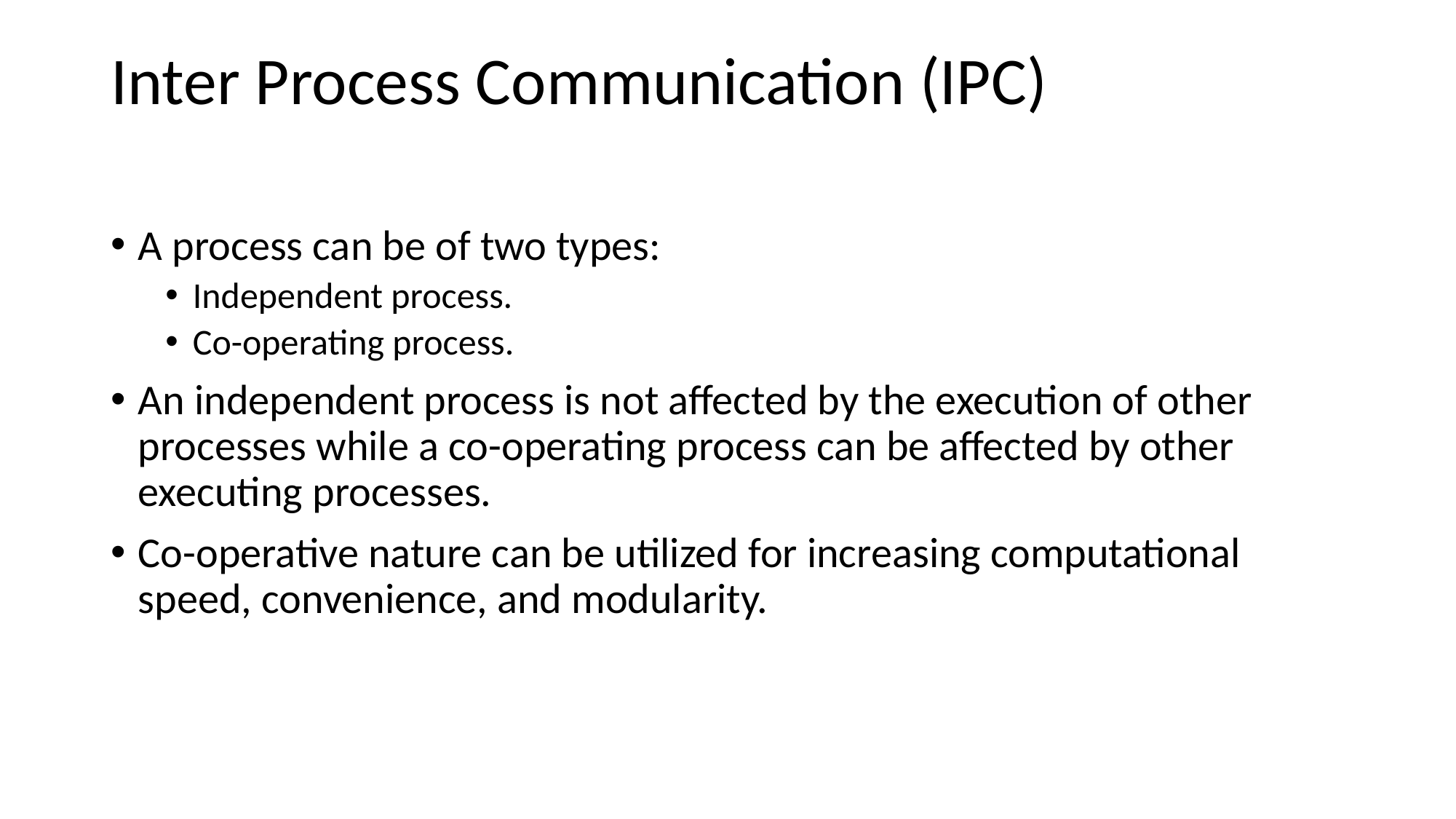

# Inter Process Communication (IPC)
A process can be of two types:
Independent process.
Co-operating process.
An independent process is not affected by the execution of other processes while a co-operating process can be affected by other executing processes.
Co-operative nature can be utilized for increasing computational speed, convenience, and modularity.